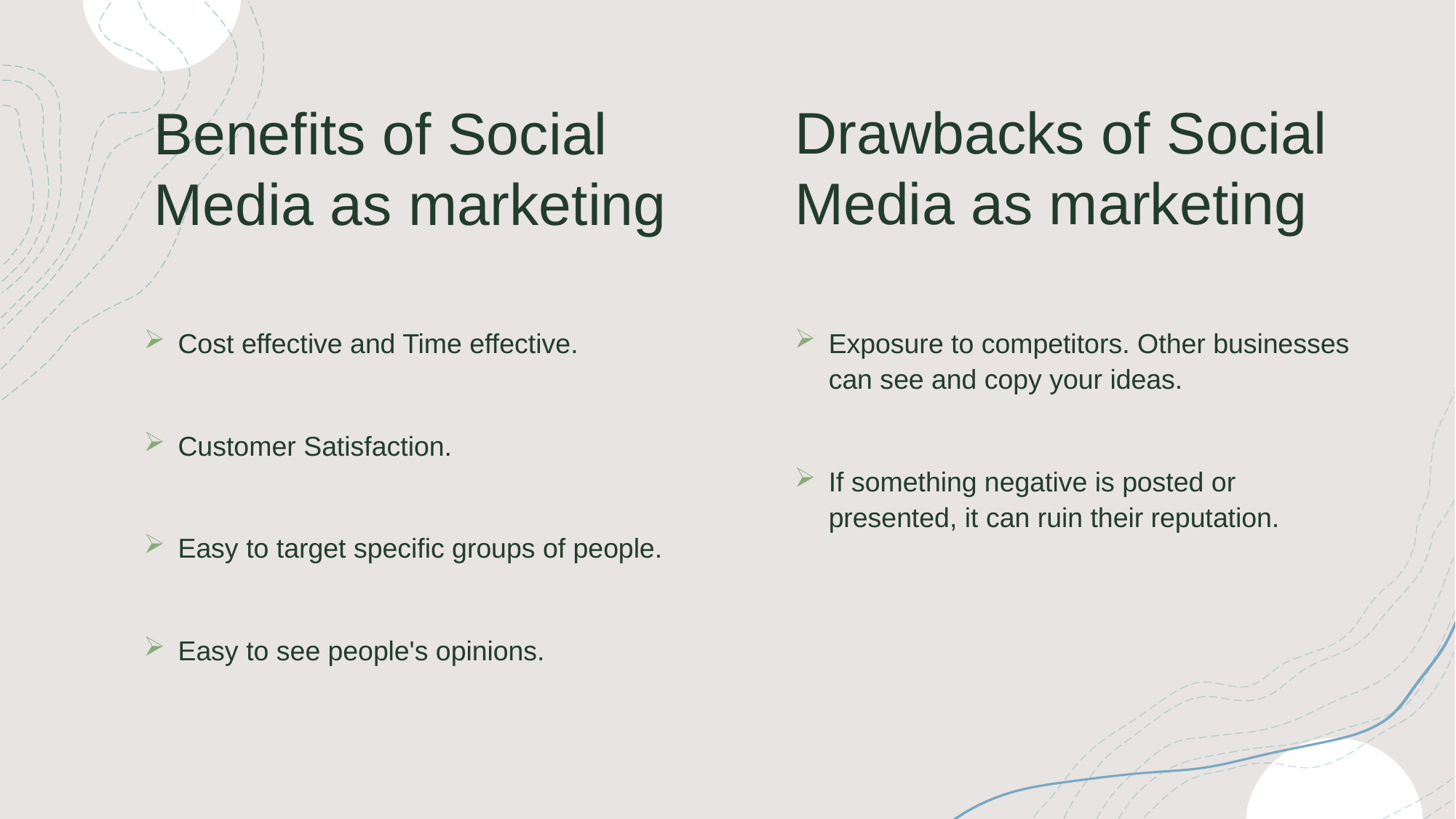

Drawbacks of Social Media as marketing
# Benefits of Social Media as marketing
Exposure to competitors. Other businesses can see and copy your ideas.

If something negative is posted or presented, it can ruin their reputation.

Cost effective and Time effective.

Customer Satisfaction.

Easy to target specific groups of people.

Easy to see people's opinions.